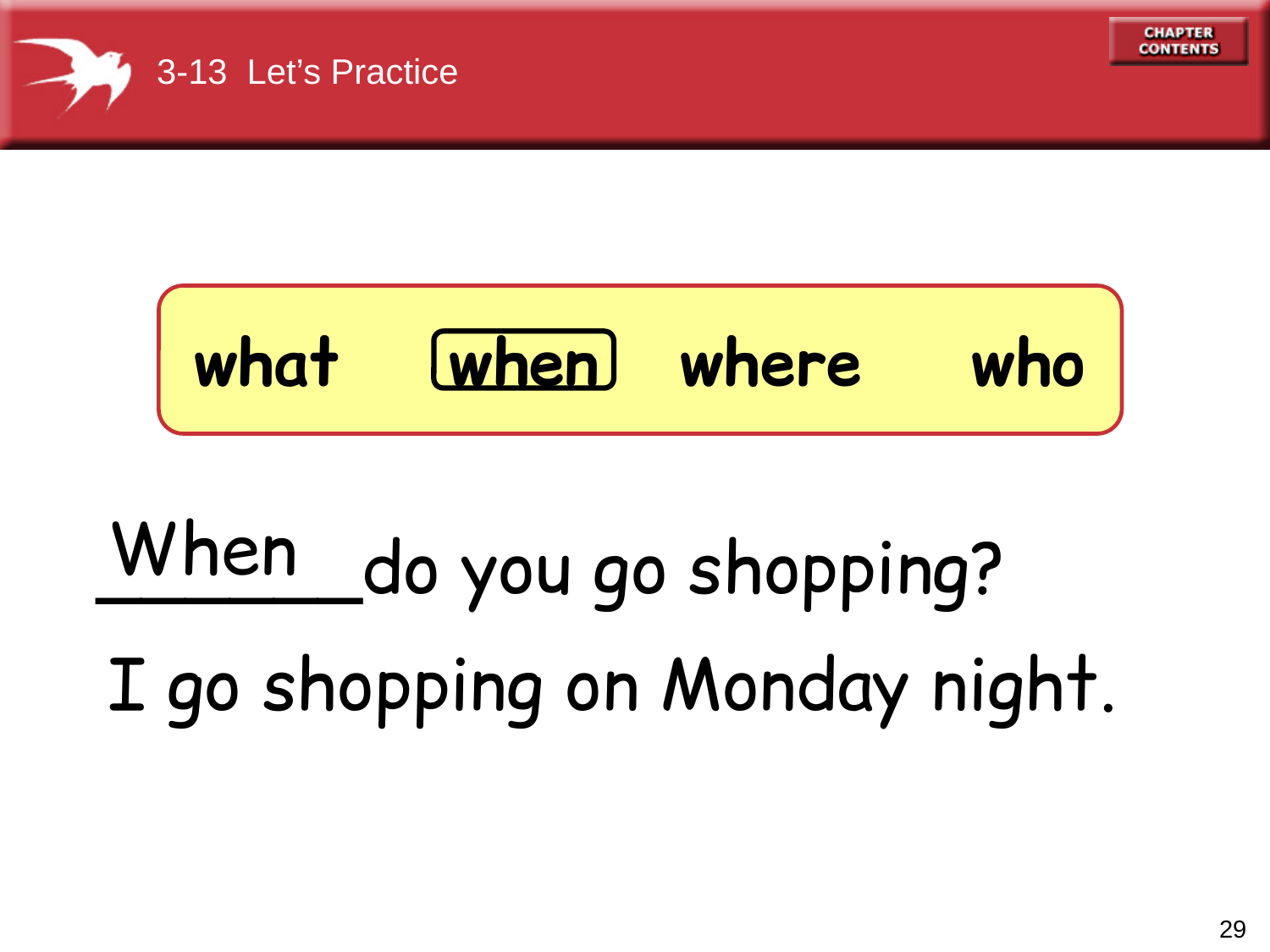

3-13  Let’s Practice
what    when   where    who

When
______do you go shopping?
I go shopping on Monday night.
29